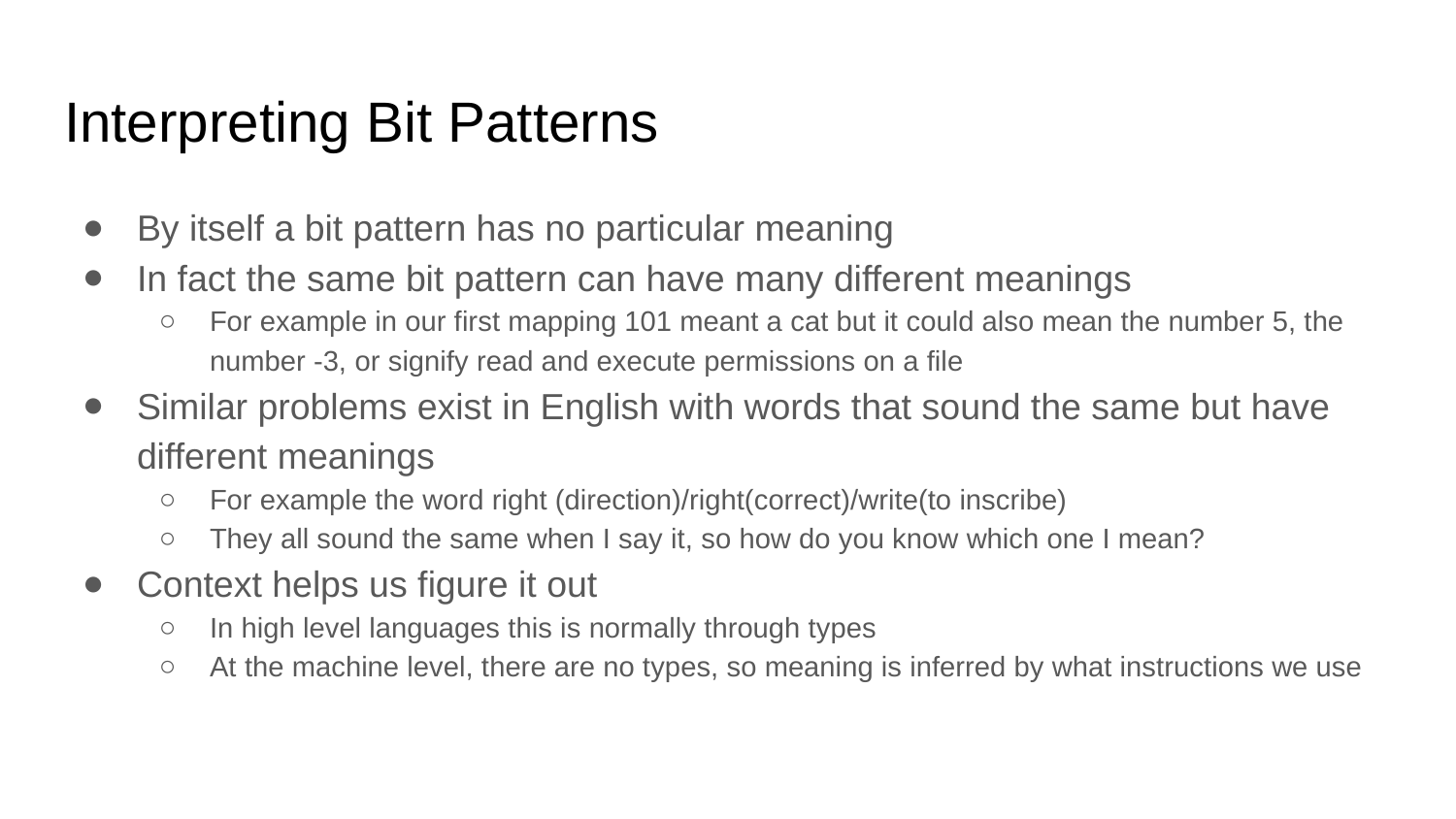

# Interpreting Bit Patterns
By itself a bit pattern has no particular meaning
In fact the same bit pattern can have many different meanings
For example in our first mapping 101 meant a cat but it could also mean the number 5, the number -3, or signify read and execute permissions on a file
Similar problems exist in English with words that sound the same but have different meanings
For example the word right (direction)/right(correct)/write(to inscribe)
They all sound the same when I say it, so how do you know which one I mean?
Context helps us figure it out
In high level languages this is normally through types
At the machine level, there are no types, so meaning is inferred by what instructions we use